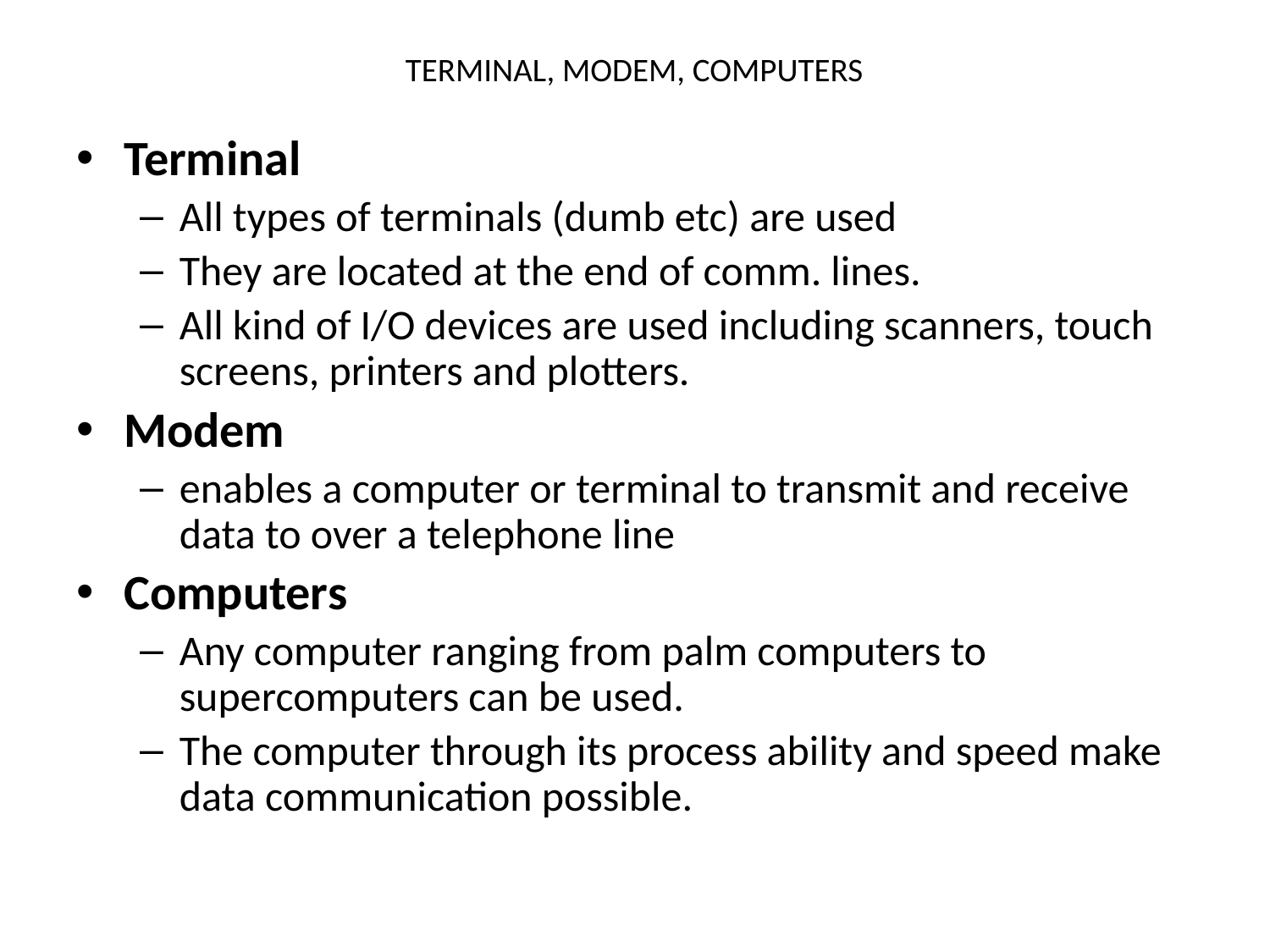

# TERMINAL, MODEM, COMPUTERS
Terminal
All types of terminals (dumb etc) are used
They are located at the end of comm. lines.
All kind of I/O devices are used including scanners, touch screens, printers and plotters.
Modem
enables a computer or terminal to transmit and receive data to over a telephone line
Computers
Any computer ranging from palm computers to supercomputers can be used.
The computer through its process ability and speed make data communication possible.